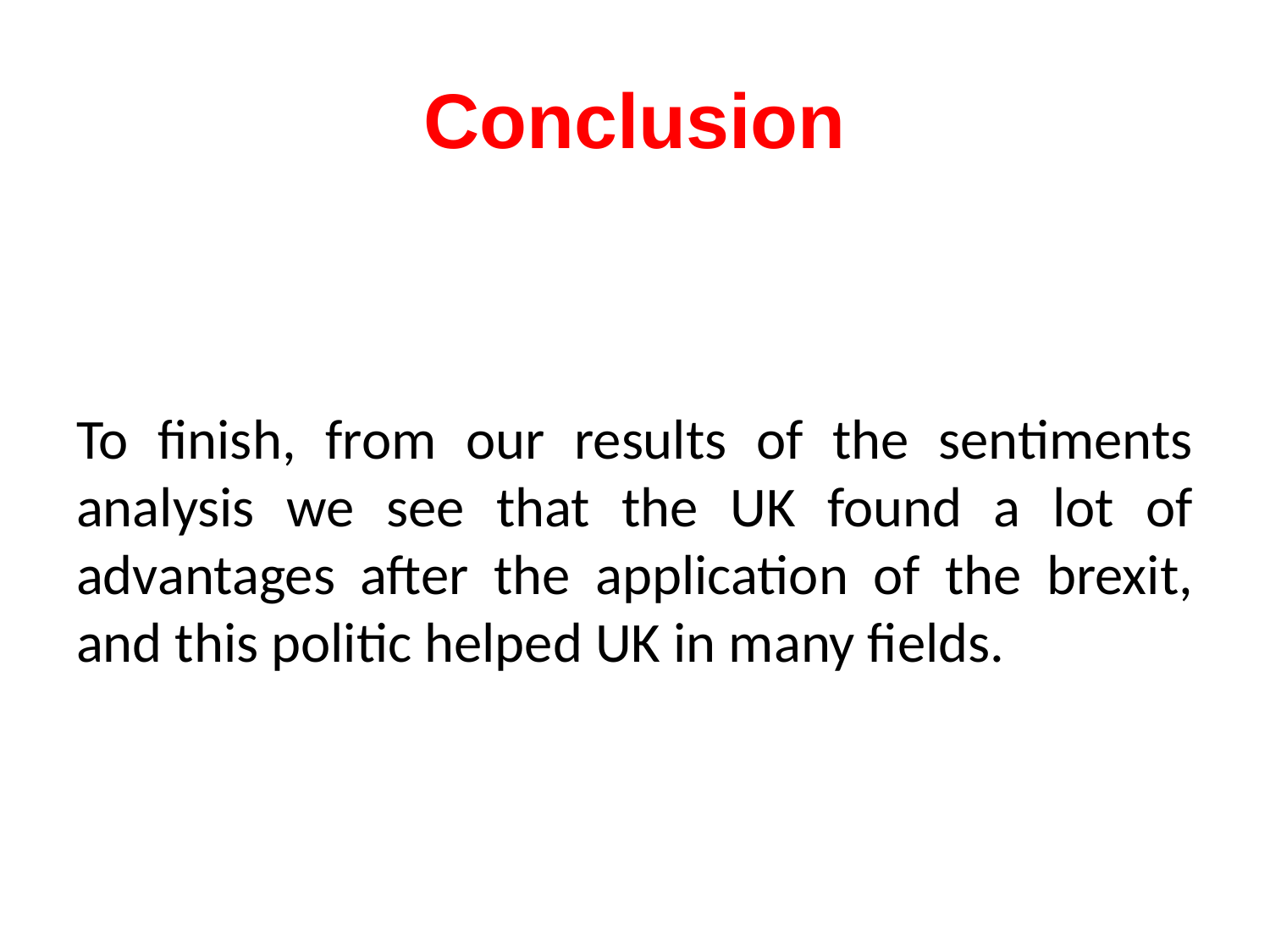

# Conclusion
To finish, from our results of the sentiments analysis we see that the UK found a lot of advantages after the application of the brexit, and this politic helped UK in many fields.